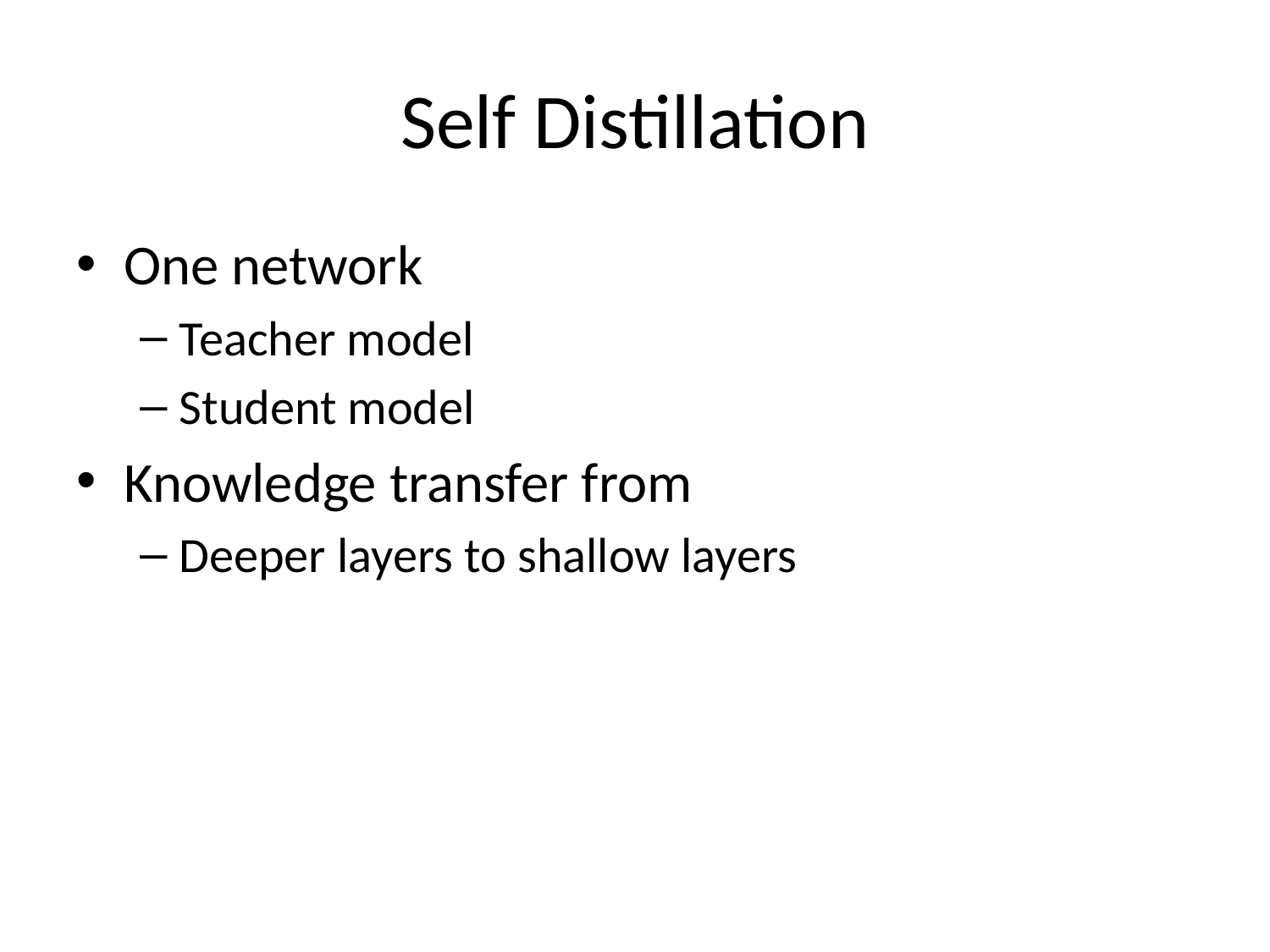

# Self Distillation
One network
Teacher model
Student model
Knowledge transfer from
Deeper layers to shallow layers